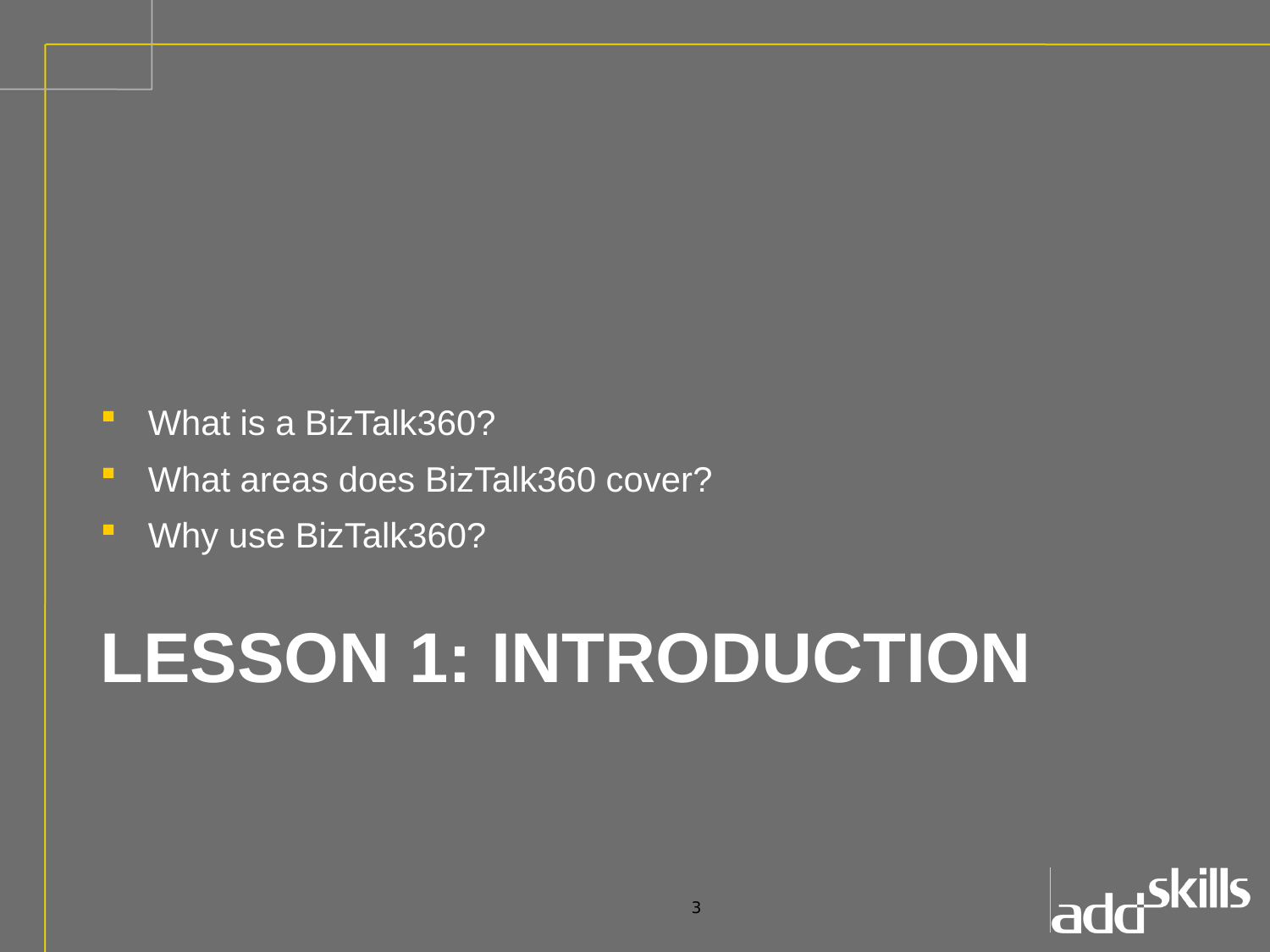

What is a BizTalk360?
What areas does BizTalk360 cover?
Why use BizTalk360?

# Lesson 1: Introduction